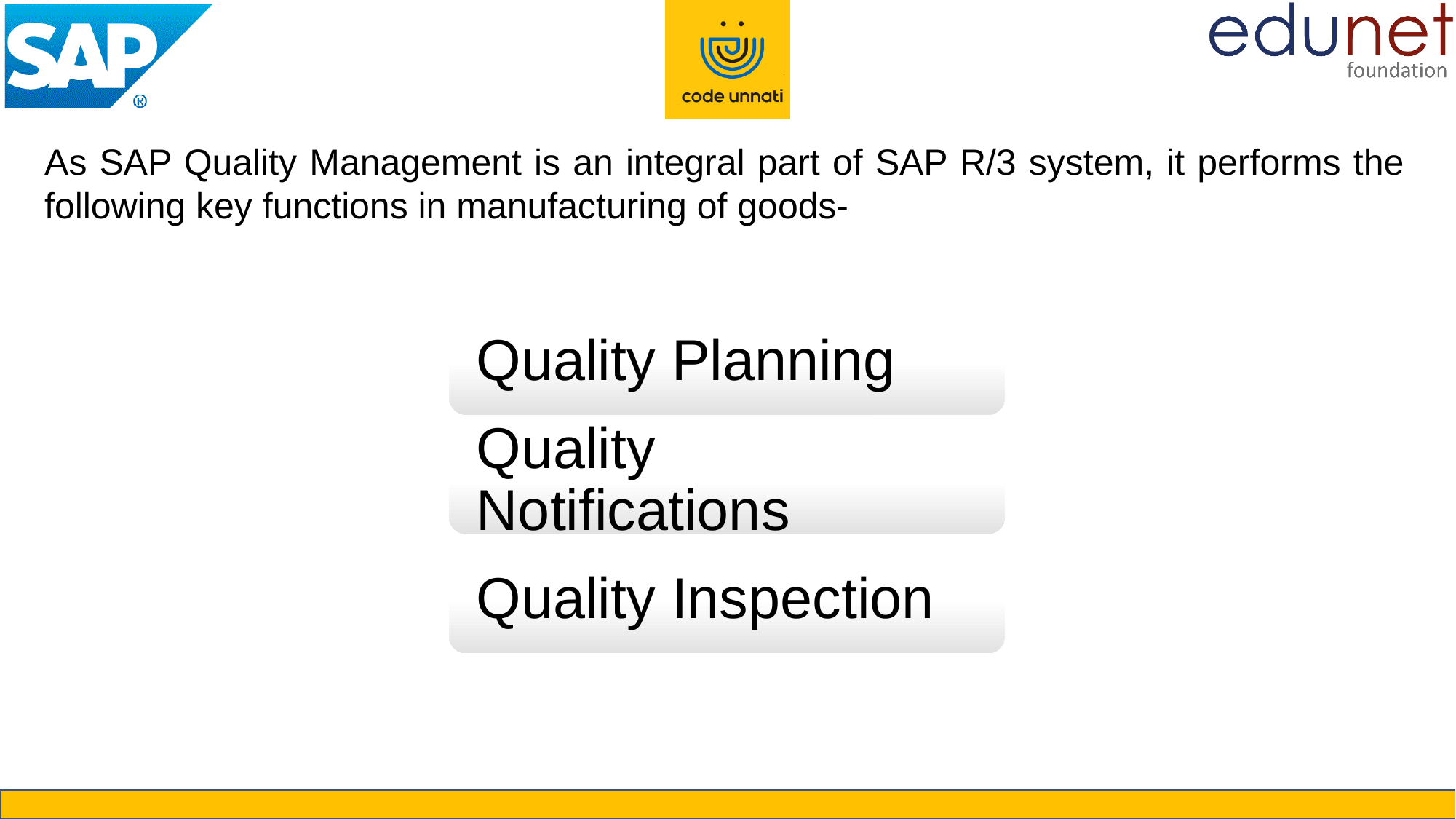

As SAP Quality Management is an integral part of SAP R/3 system, it performs the following key functions in manufacturing of goods-

Quality Planning
Quality Notifications
Quality Inspection